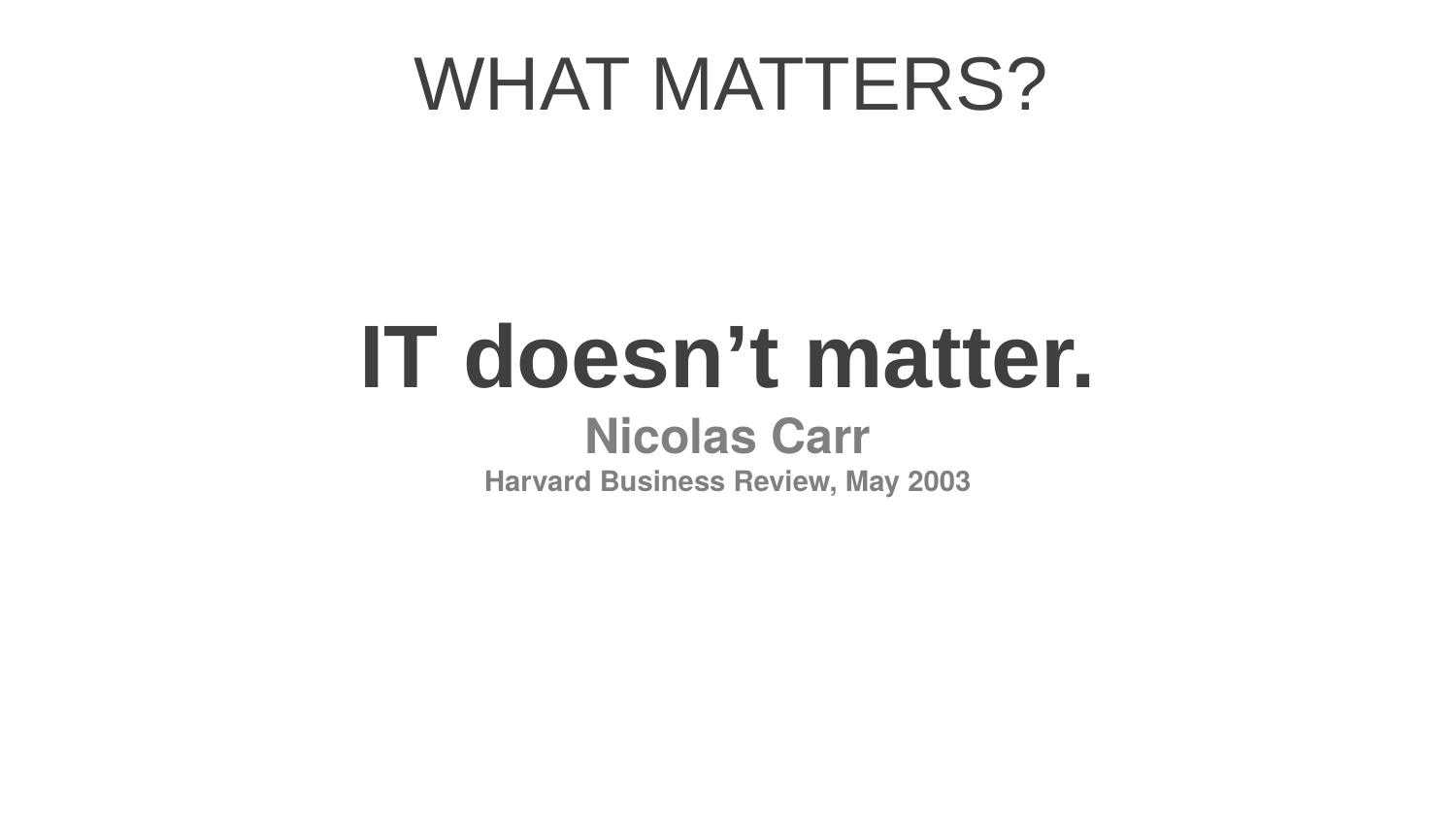

# What matters?
IT doesn’t matter.
Nicolas Carr
Harvard Business Review, May 2003